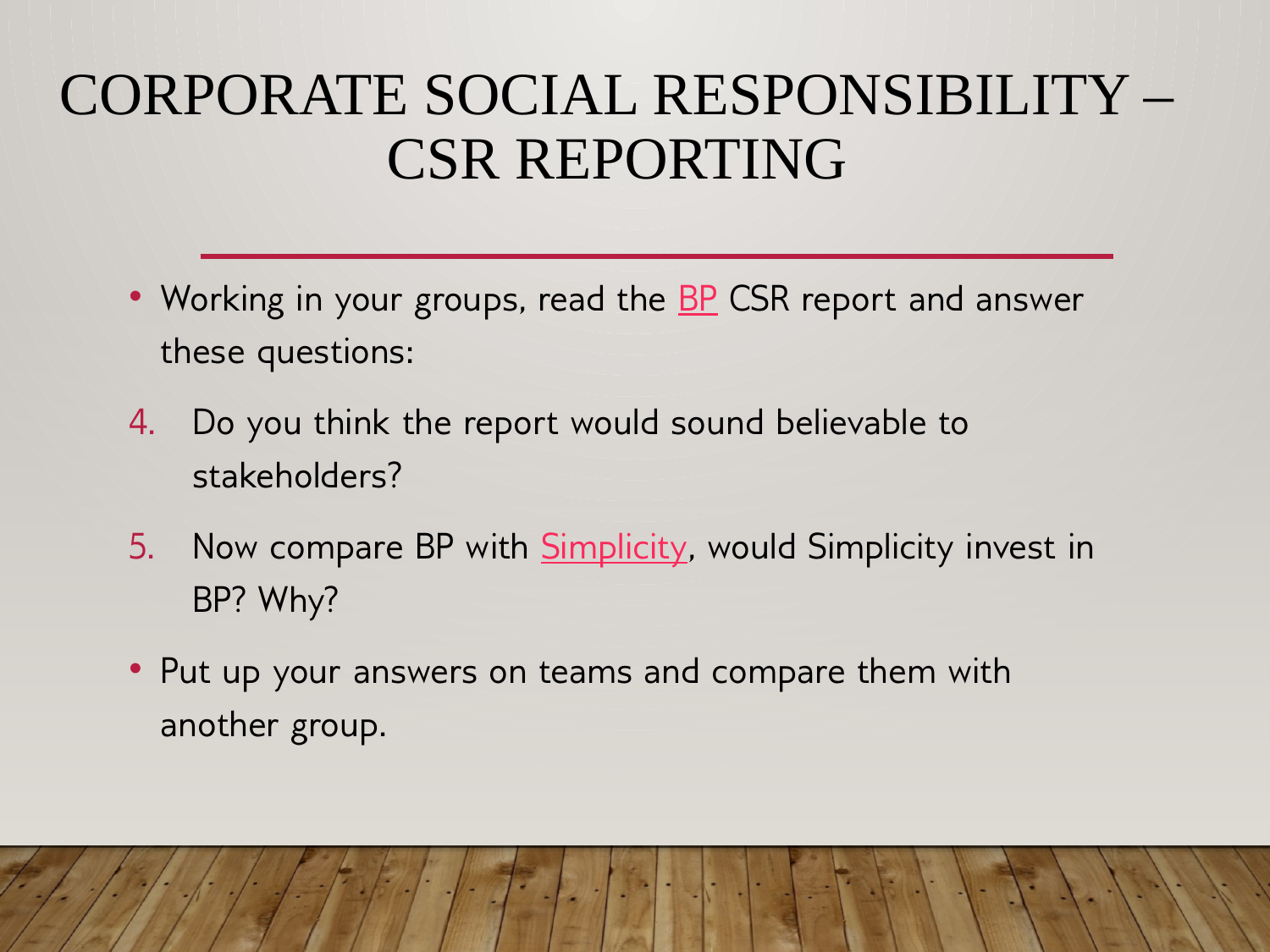

# Corporate Social Responsibility – CSR Reporting
Working in your groups, read the BP CSR report and answer these questions:
Do you think the report would sound believable to stakeholders?
Now compare BP with Simplicity, would Simplicity invest in BP? Why?
Put up your answers on teams and compare them with another group.